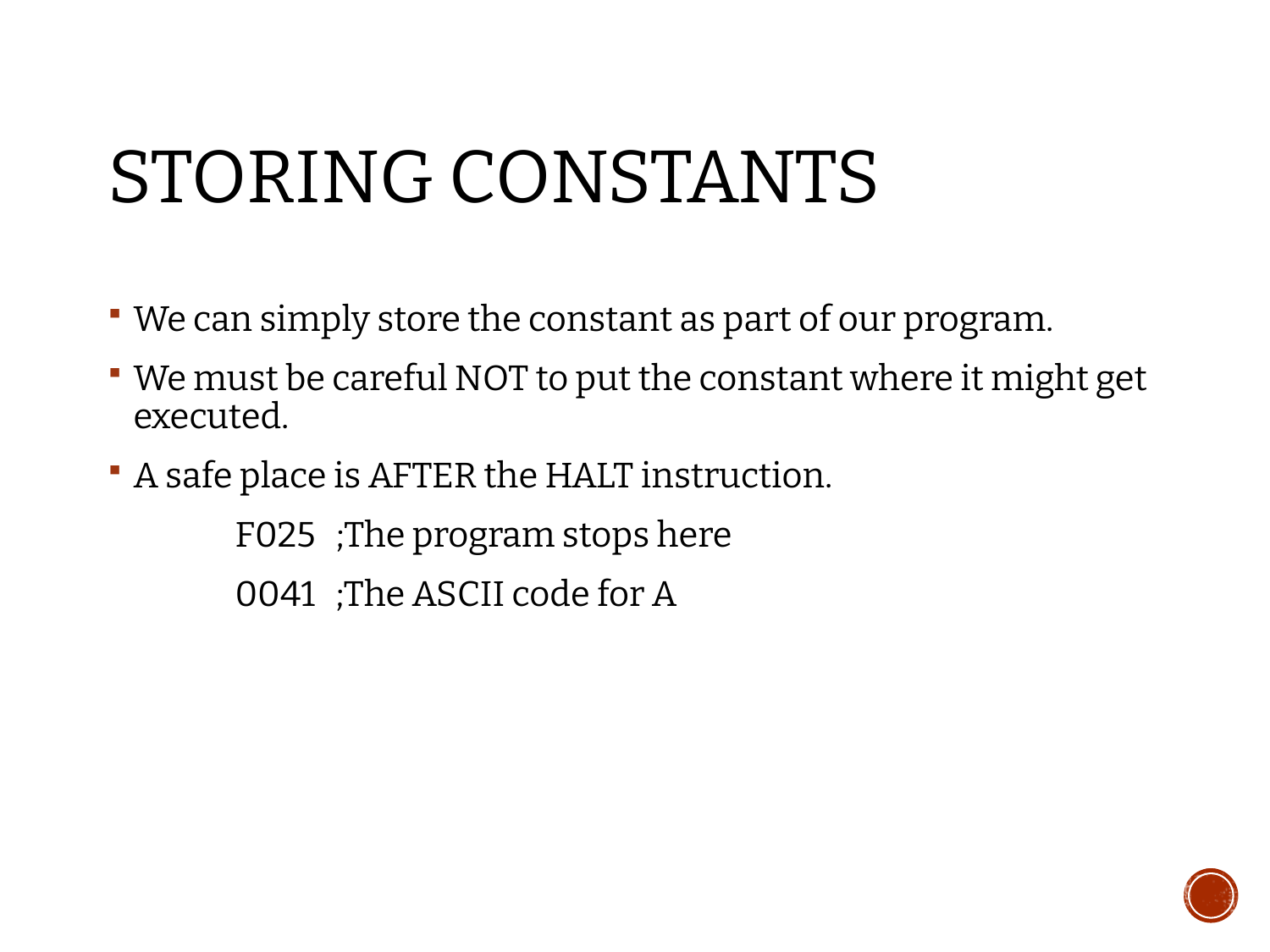

# Storing Constants
We can simply store the constant as part of our program.
We must be careful NOT to put the constant where it might get executed.
A safe place is AFTER the HALT instruction.
	F025   ;The program stops here
	0041   ;The ASCII code for A